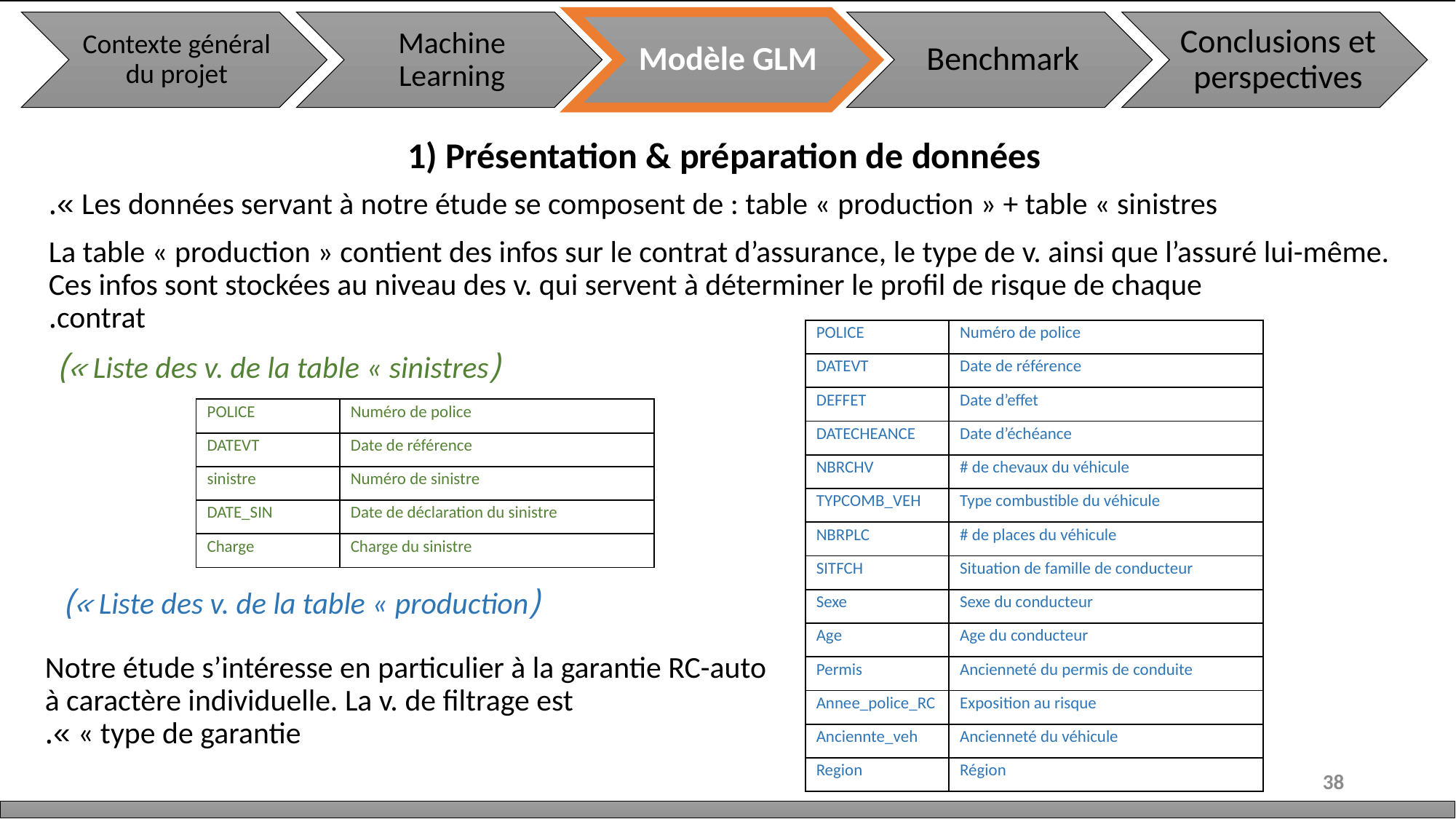

Contexte général du projet
Machine Learning
Modèle GLM
Benchmark
Conclusions et perspectives
1) Présentation & préparation de données
Les données servant à notre étude se composent de : table « production » + table « sinistres ».
La table « production » contient des infos sur le contrat d’assurance, le type de v. ainsi que l’assuré lui-même. Ces infos sont stockées au niveau des v. qui servent à déterminer le profil de risque de chaque contrat.
| POLICE | Numéro de police |
| --- | --- |
| DATEVT | Date de référence |
| DEFFET | Date d’effet |
| DATECHEANCE | Date d’échéance |
| NBRCHV | # de chevaux du véhicule |
| TYPCOMB\_VEH | Type combustible du véhicule |
| NBRPLC | # de places du véhicule |
| SITFCH | Situation de famille de conducteur |
| Sexe | Sexe du conducteur |
| Age | Age du conducteur |
| Permis | Ancienneté du permis de conduite |
| Annee\_police\_RC | Exposition au risque |
| Anciennte\_veh | Ancienneté du véhicule |
| Region | Région |
(Liste des v. de la table « sinistres »)
| POLICE | Numéro de police |
| --- | --- |
| DATEVT | Date de référence |
| sinistre | Numéro de sinistre |
| DATE\_SIN | Date de déclaration du sinistre |
| Charge | Charge du sinistre |
(Liste des v. de la table « production »)
Notre étude s’intéresse en particulier à la garantie RC-auto à caractère individuelle. La v. de filtrage est « type de garantie ».
38